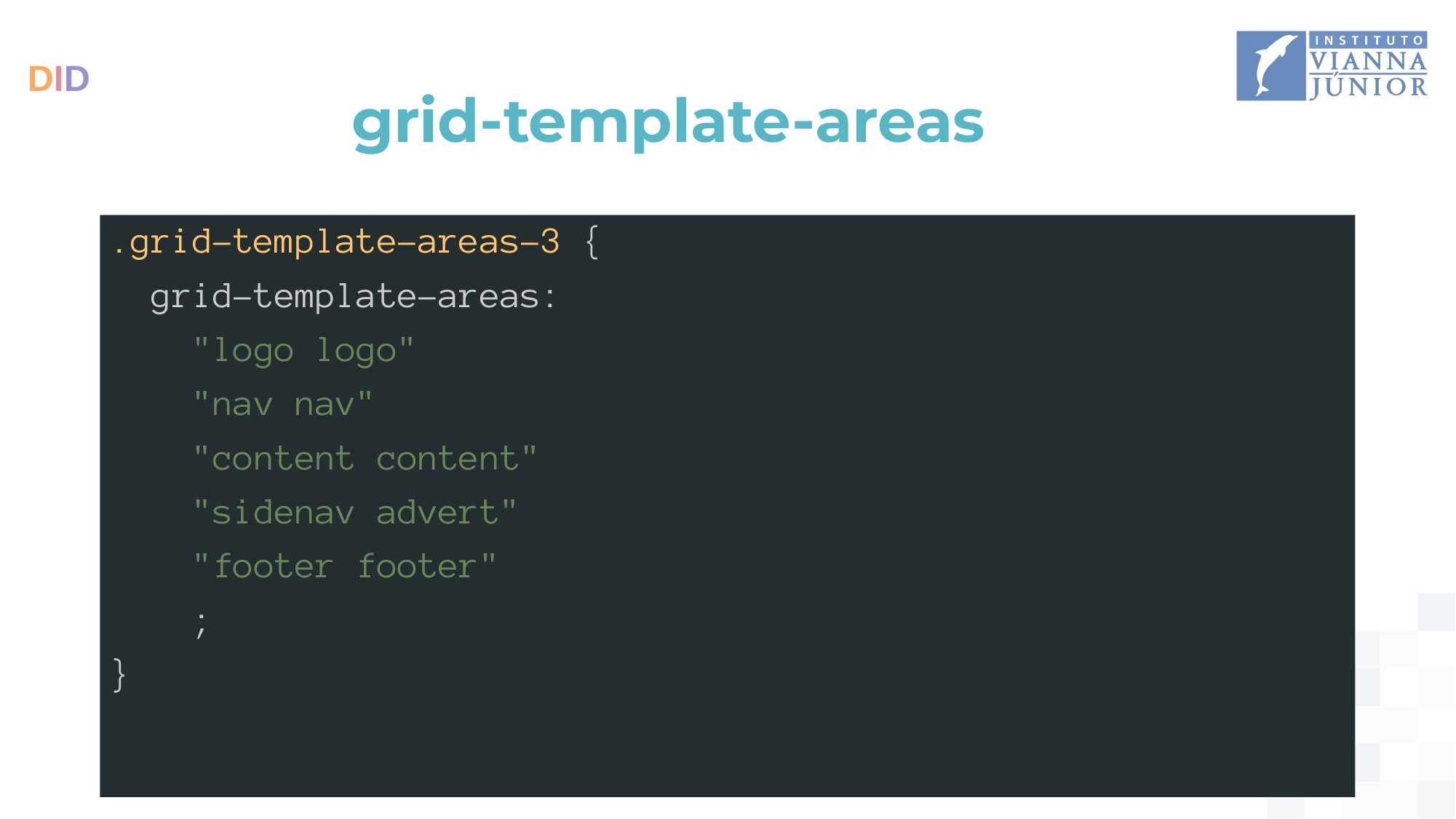

# grid-template-areas
.grid-template-areas-3 {
  grid-template-areas:
    "logo logo"
    "nav nav"
    "content content"
    "sidenav advert"
    "footer footer"
    ;
}